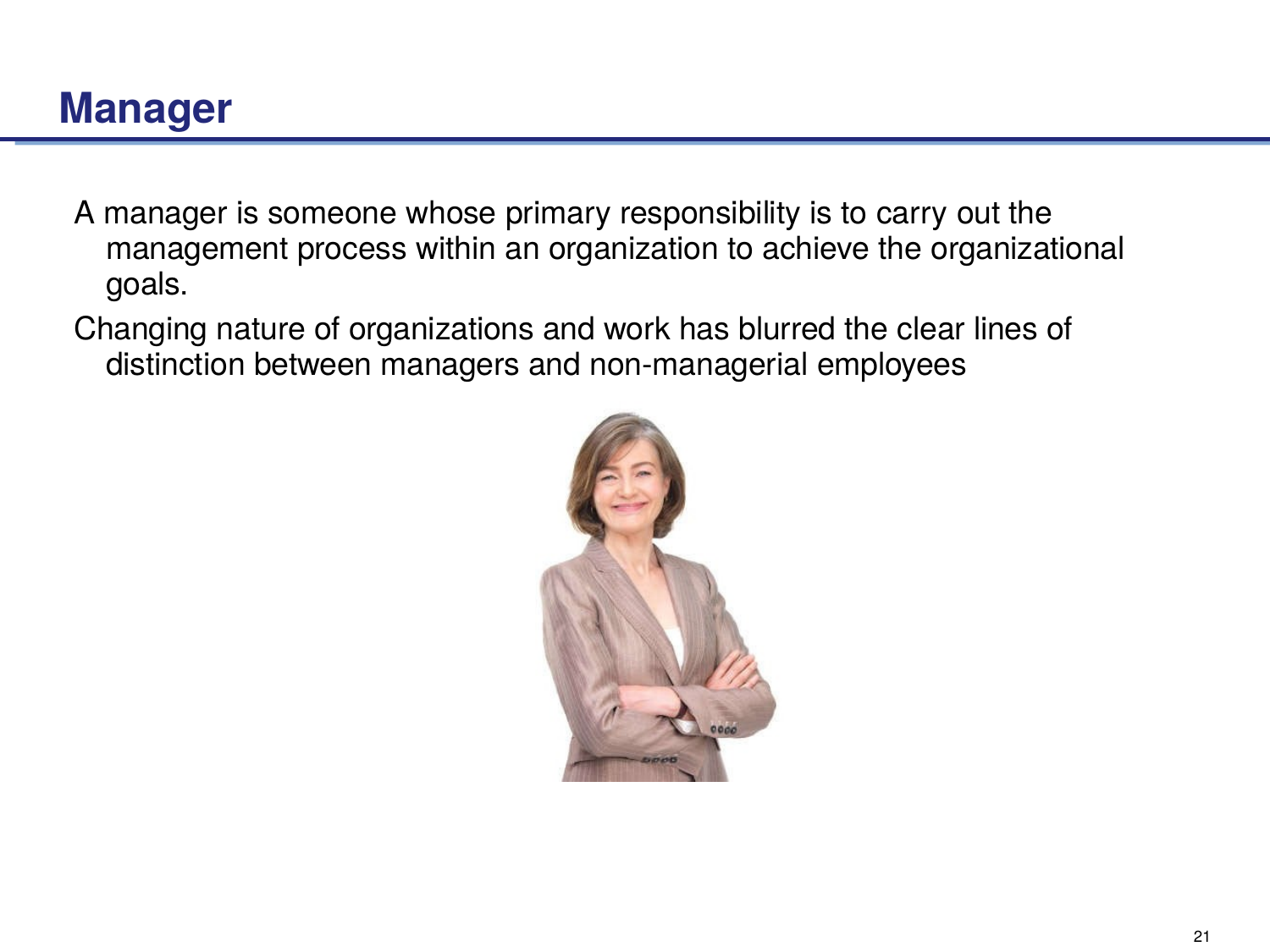

# Manager
A manager is someone whose primary responsibility is to carry out the  management process within an organization to achieve the organizational  goals.
Changing nature of organizations and work has blurred the clear lines of  distinction between managers and non-managerial employees

21